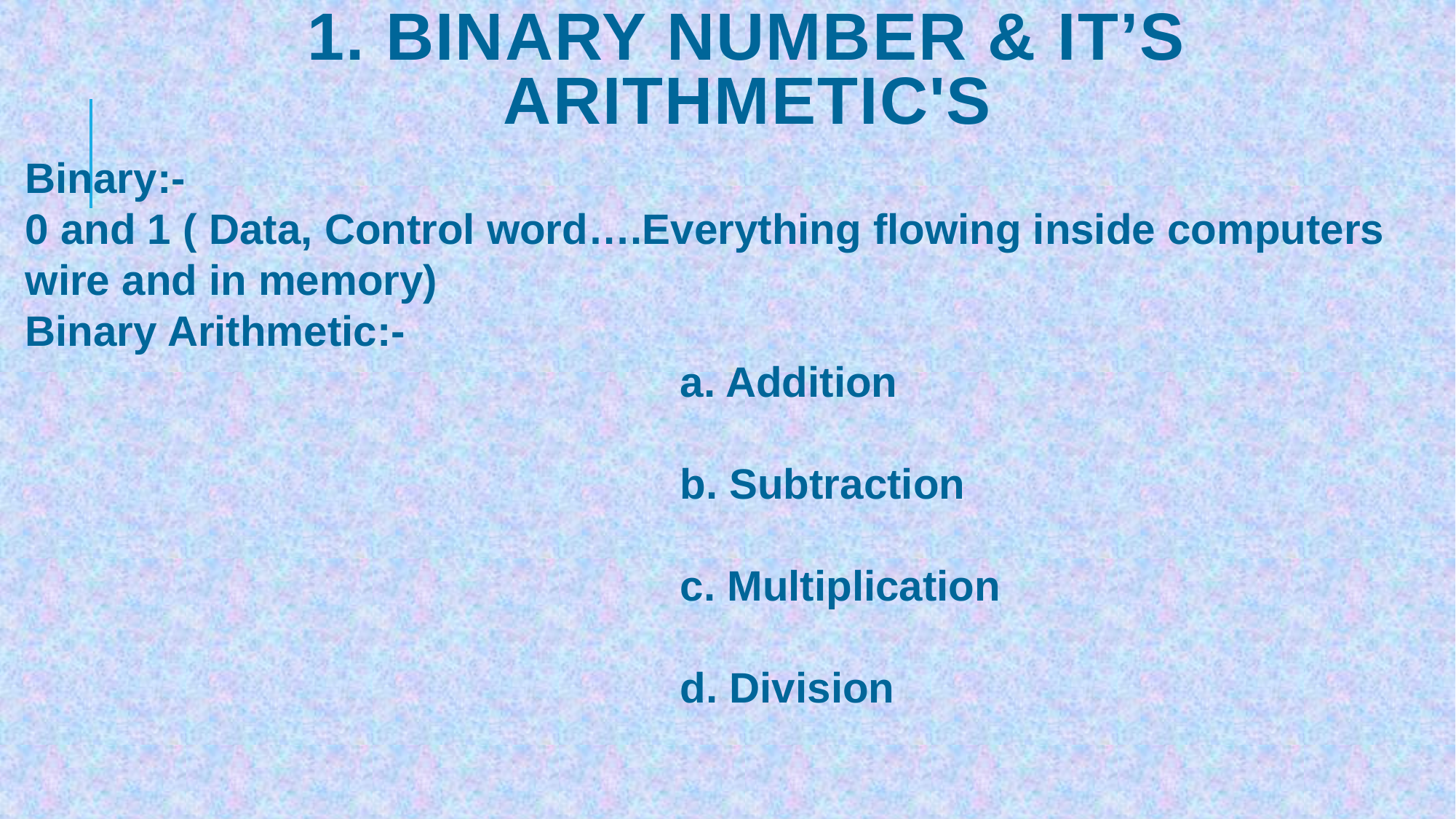

# 1. Binary Number & it’s arithmetic's
Binary:-
0 and 1 ( Data, Control word….Everything flowing inside computers wire and in memory)
Binary Arithmetic:-
						a. Addition

						b. Subtraction

						c. Multiplication

						d. Division